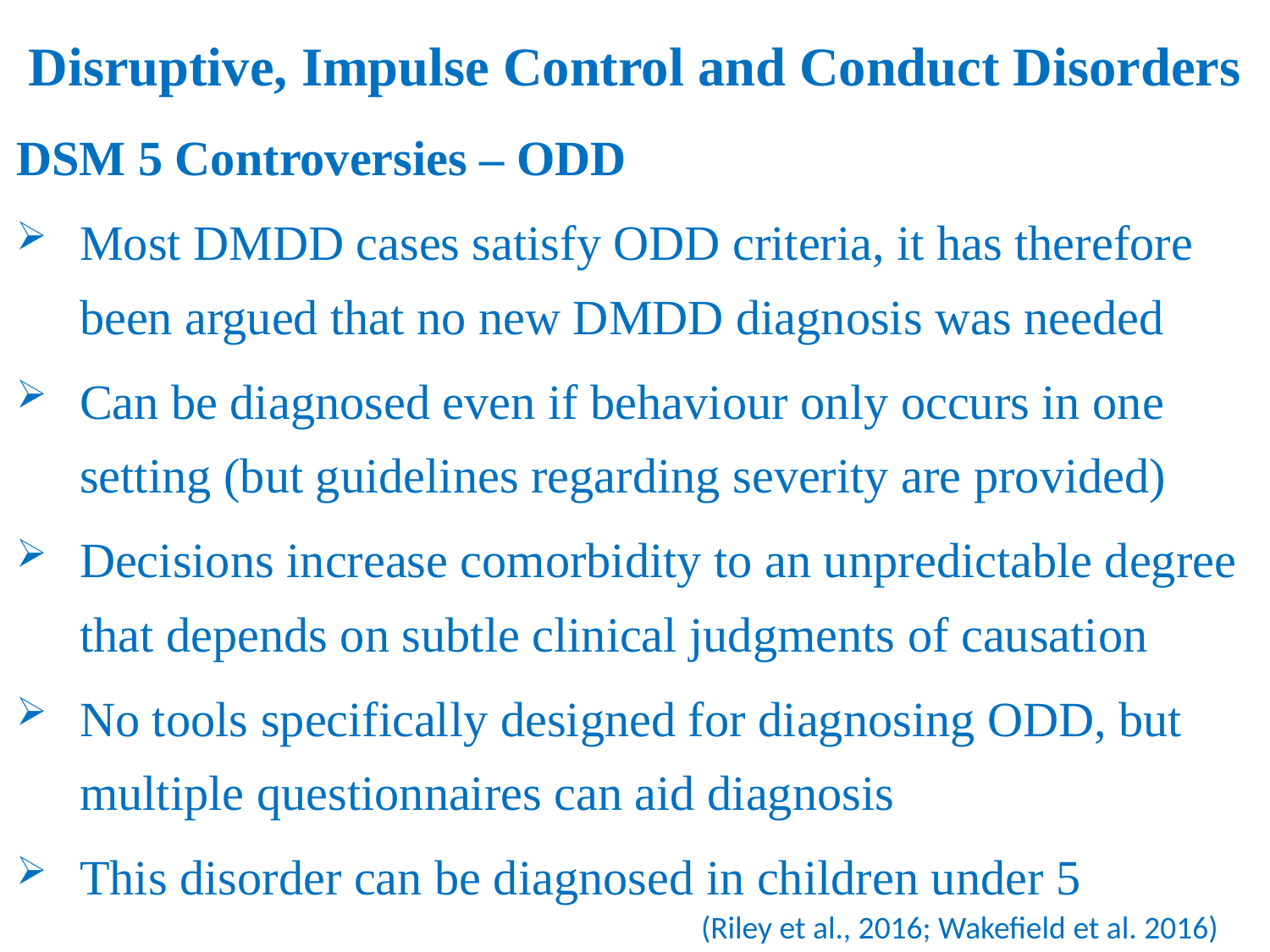

# Disruptive, Impulse Control and Conduct Disorders
DSM 5 Controversies – ODD
Most DMDD cases satisfy ODD criteria, it has therefore been argued that no new DMDD diagnosis was needed
Can be diagnosed even if behaviour only occurs in one setting (but guidelines regarding severity are provided)
Decisions increase comorbidity to an unpredictable degree that depends on subtle clinical judgments of causation
No tools specifically designed for diagnosing ODD, but multiple questionnaires can aid diagnosis
This disorder can be diagnosed in children under 5

11
(Riley et al., 2016; Wakefield et al. 2016)